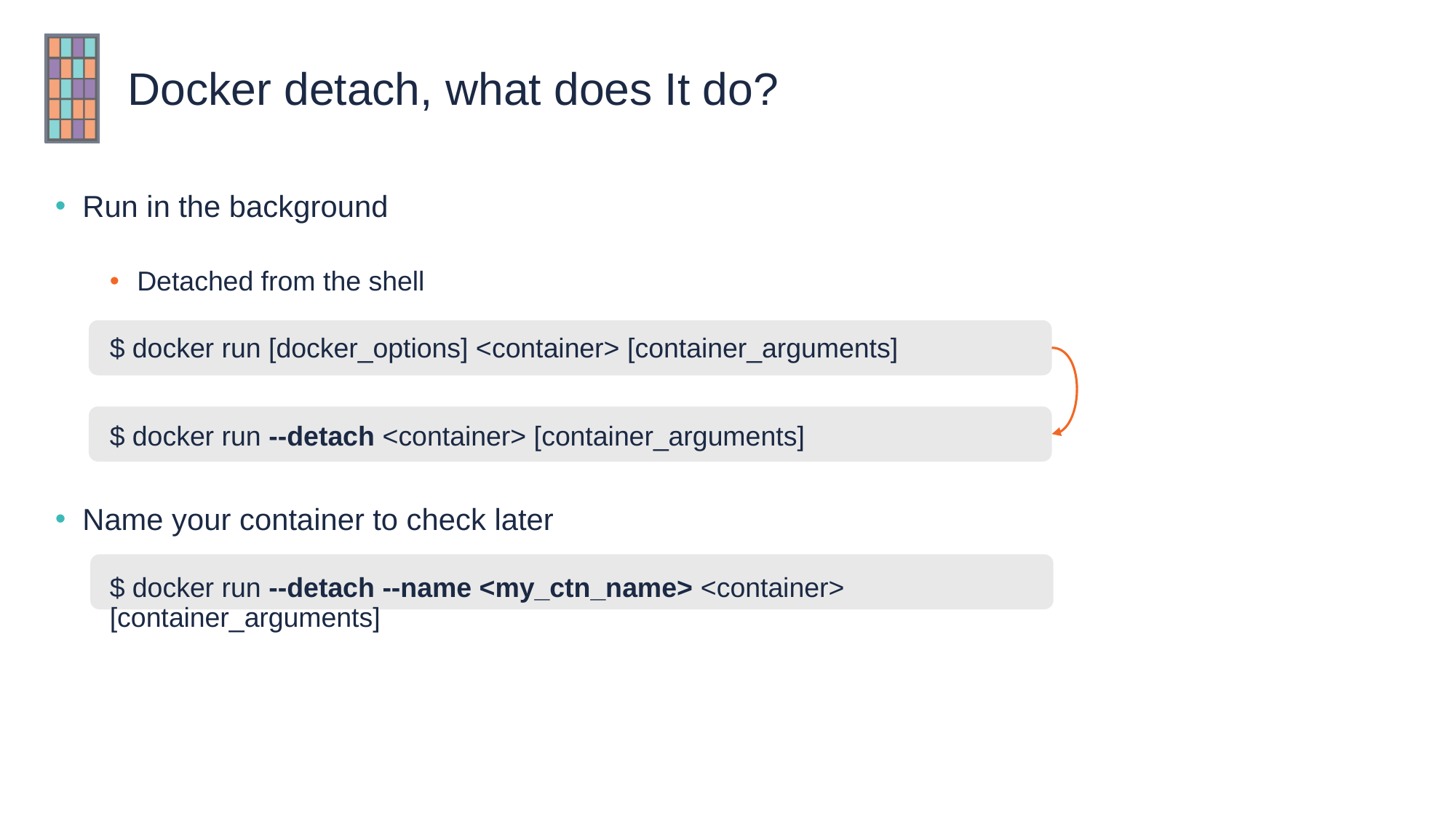

# Docker detach, what does It do?
Run in the background
Detached from the shell
$ docker run [docker_options] <container> [container_arguments]
$ docker run --detach <container> [container_arguments]

Name your container to check later
$ docker run --detach --name <my_ctn_name> <container> [container_arguments]